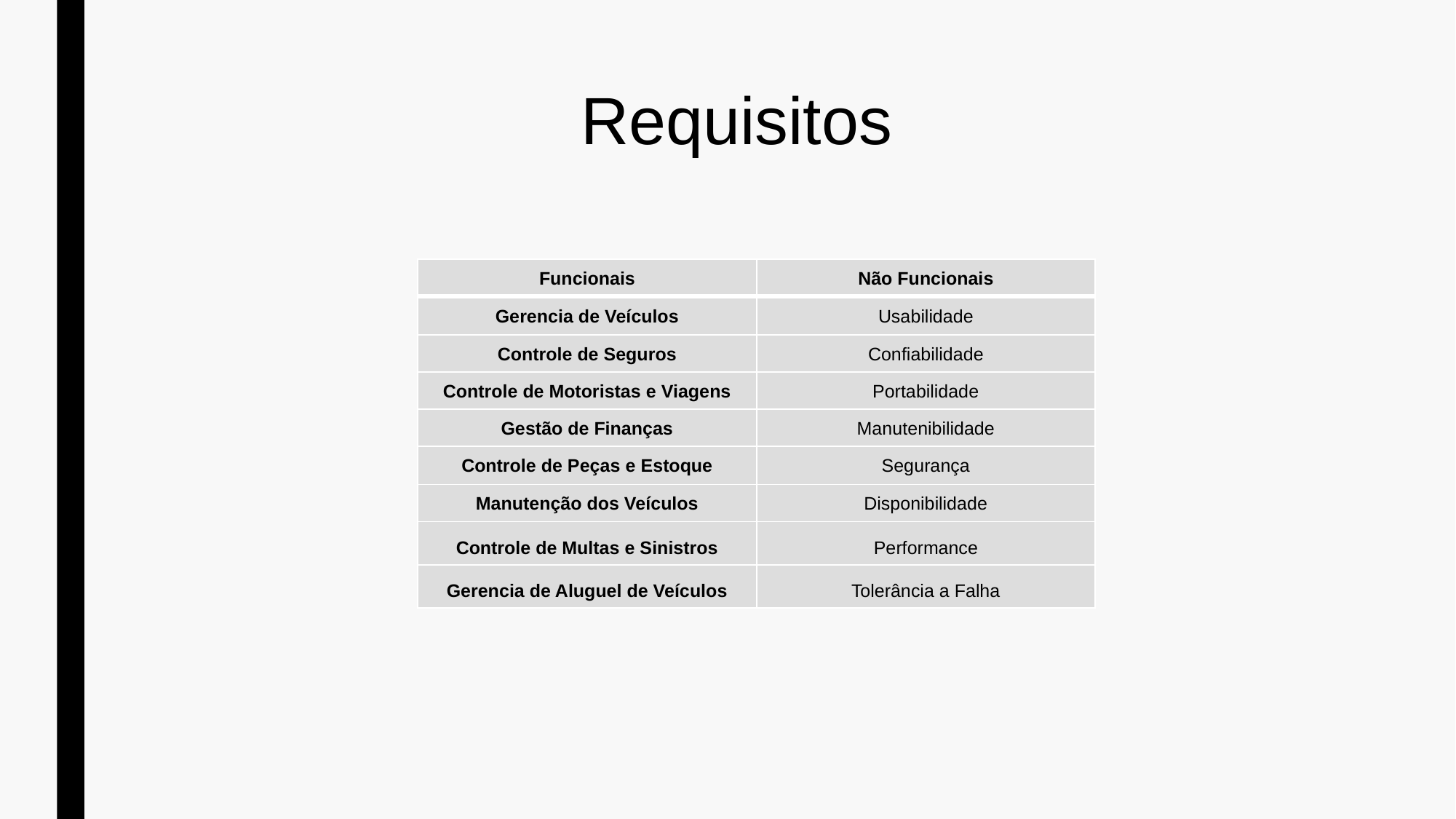

# Requisitos
| Funcionais | Não Funcionais |
| --- | --- |
| Gerencia de Veículos | Usabilidade |
| Controle de Seguros | Confiabilidade |
| Controle de Motoristas e Viagens | Portabilidade |
| Gestão de Finanças | Manutenibilidade |
| Controle de Peças e Estoque | Segurança |
| Manutenção dos Veículos | Disponibilidade |
| Controle de Multas e Sinistros | Performance |
| Gerencia de Aluguel de Veículos | Tolerância a Falha |